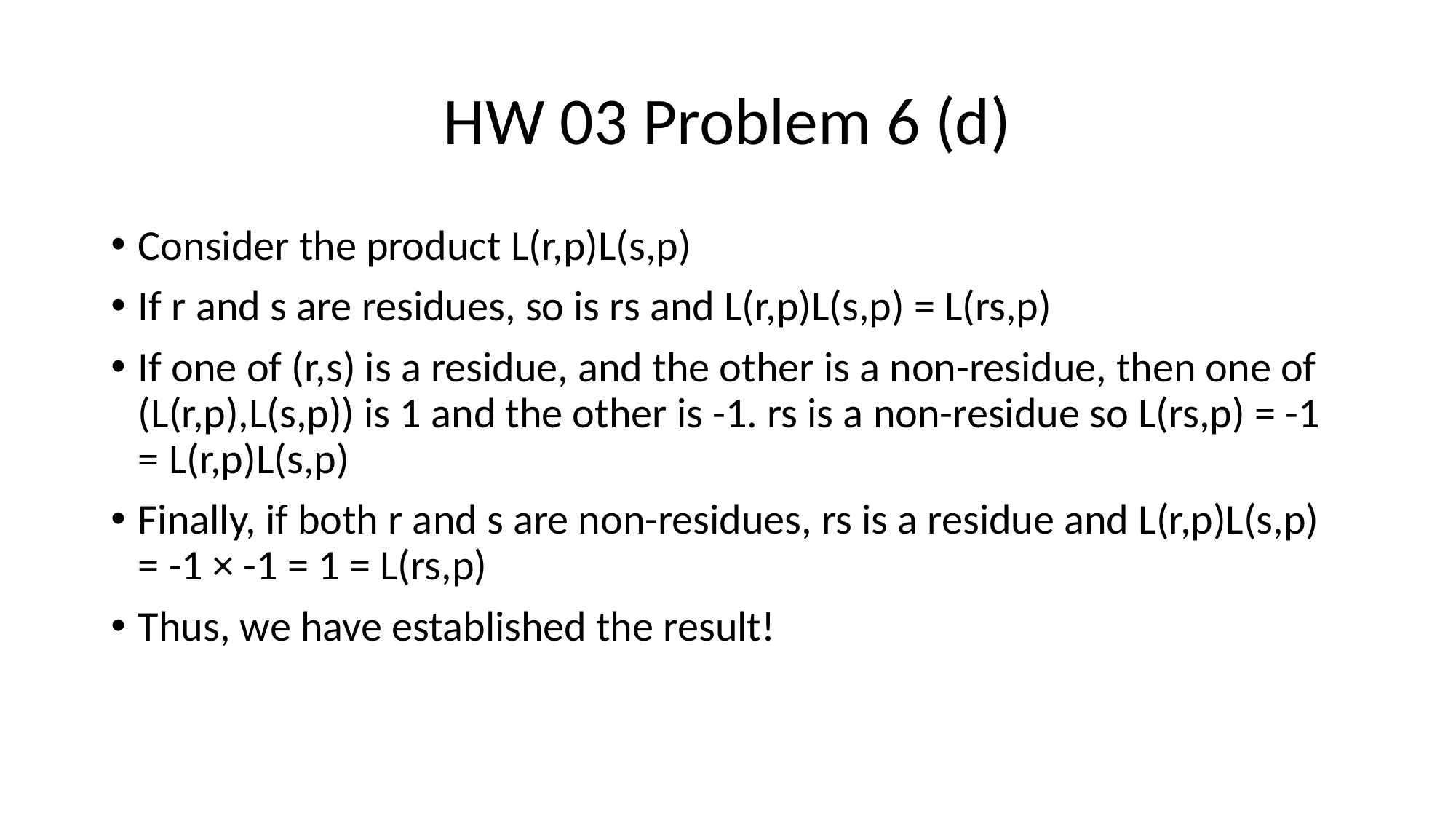

# HW 03 Problem 6 (d)
Consider the product L(r,p)L(s,p)
If r and s are residues, so is rs and L(r,p)L(s,p) = L(rs,p)
If one of (r,s) is a residue, and the other is a non-residue, then one of (L(r,p),L(s,p)) is 1 and the other is -1. rs is a non-residue so L(rs,p) = -1 = L(r,p)L(s,p)
Finally, if both r and s are non-residues, rs is a residue and L(r,p)L(s,p) = -1 × -1 = 1 = L(rs,p)
Thus, we have established the result!